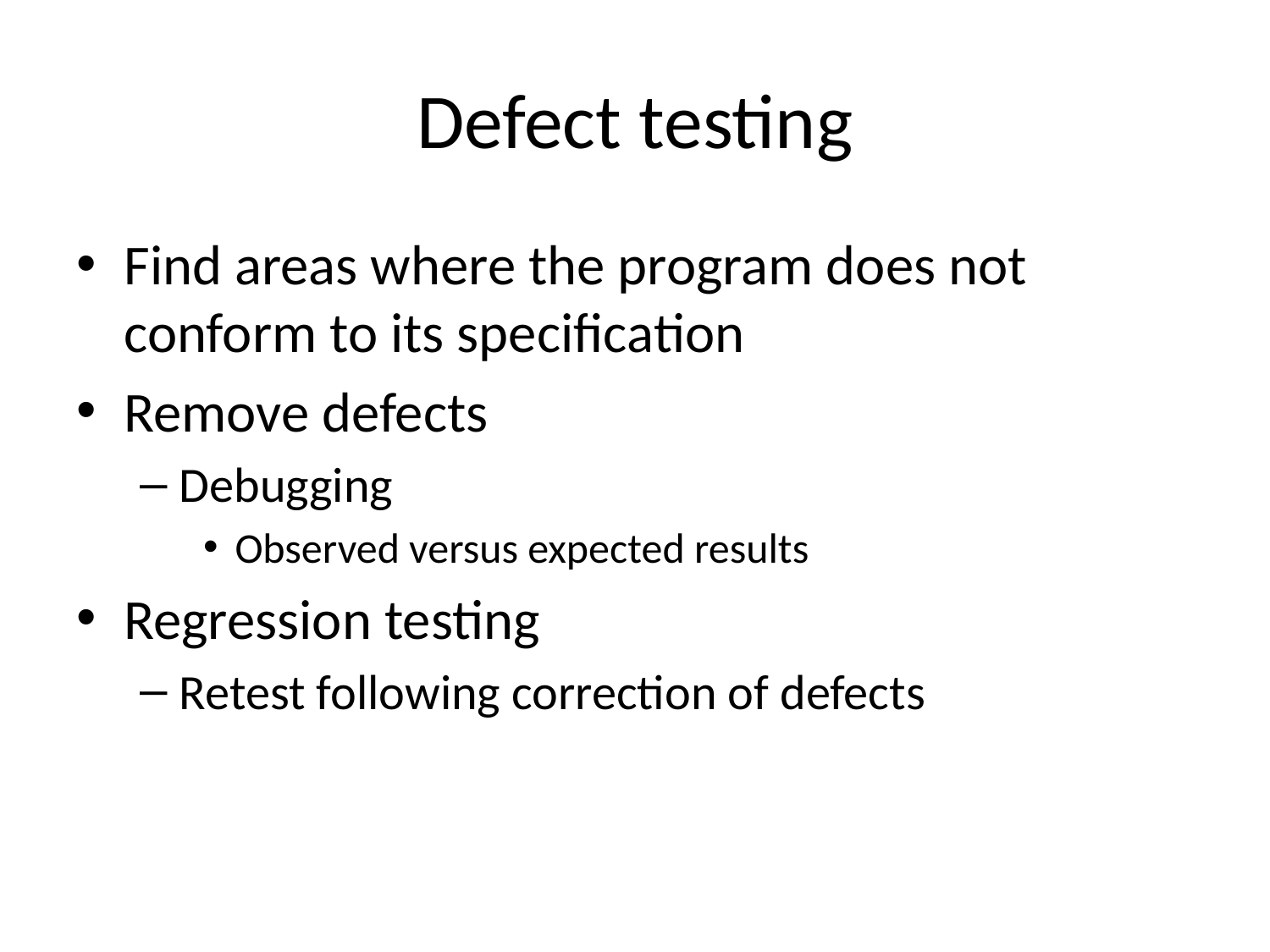

# Defect testing
Find areas where the program does not conform to its specification
Remove defects
Debugging
Observed versus expected results
Regression testing
Retest following correction of defects